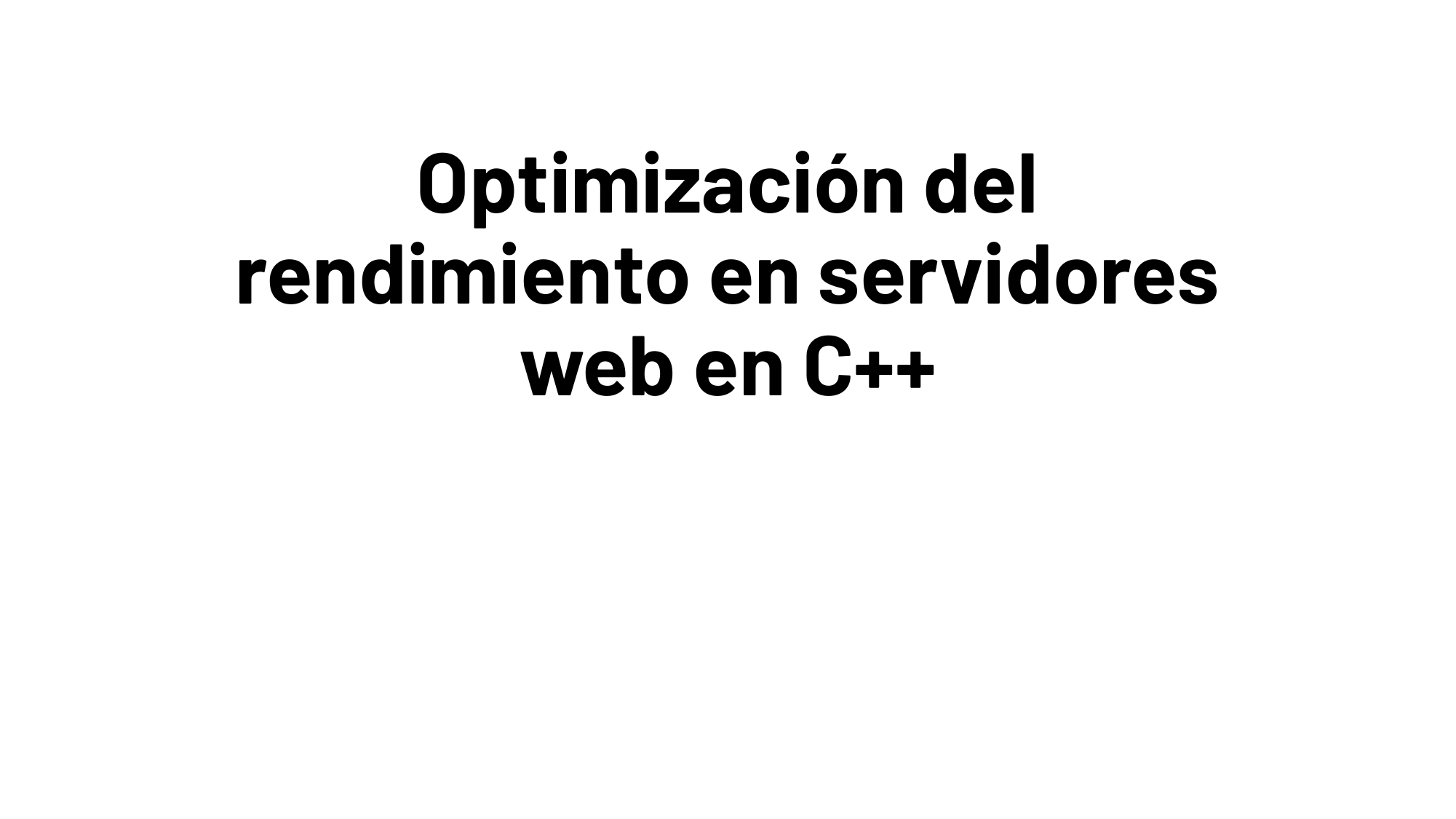

# Optimización del rendimiento en servidores web en C++